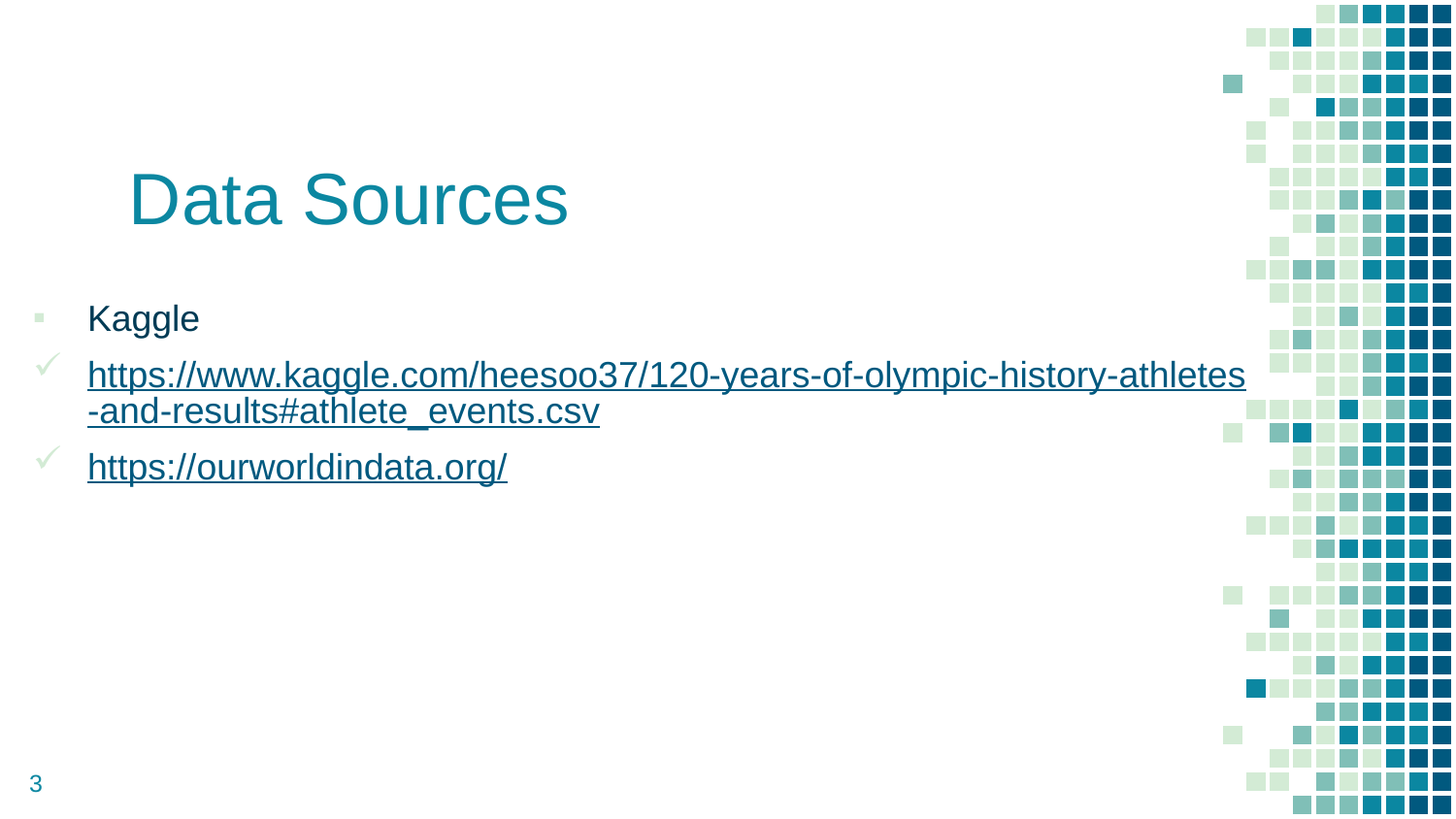

# Data Sources
Kaggle
https://www.kaggle.com/heesoo37/120-years-of-olympic-history-athletes-and-results#athlete_events.csv
https://ourworldindata.org/

3